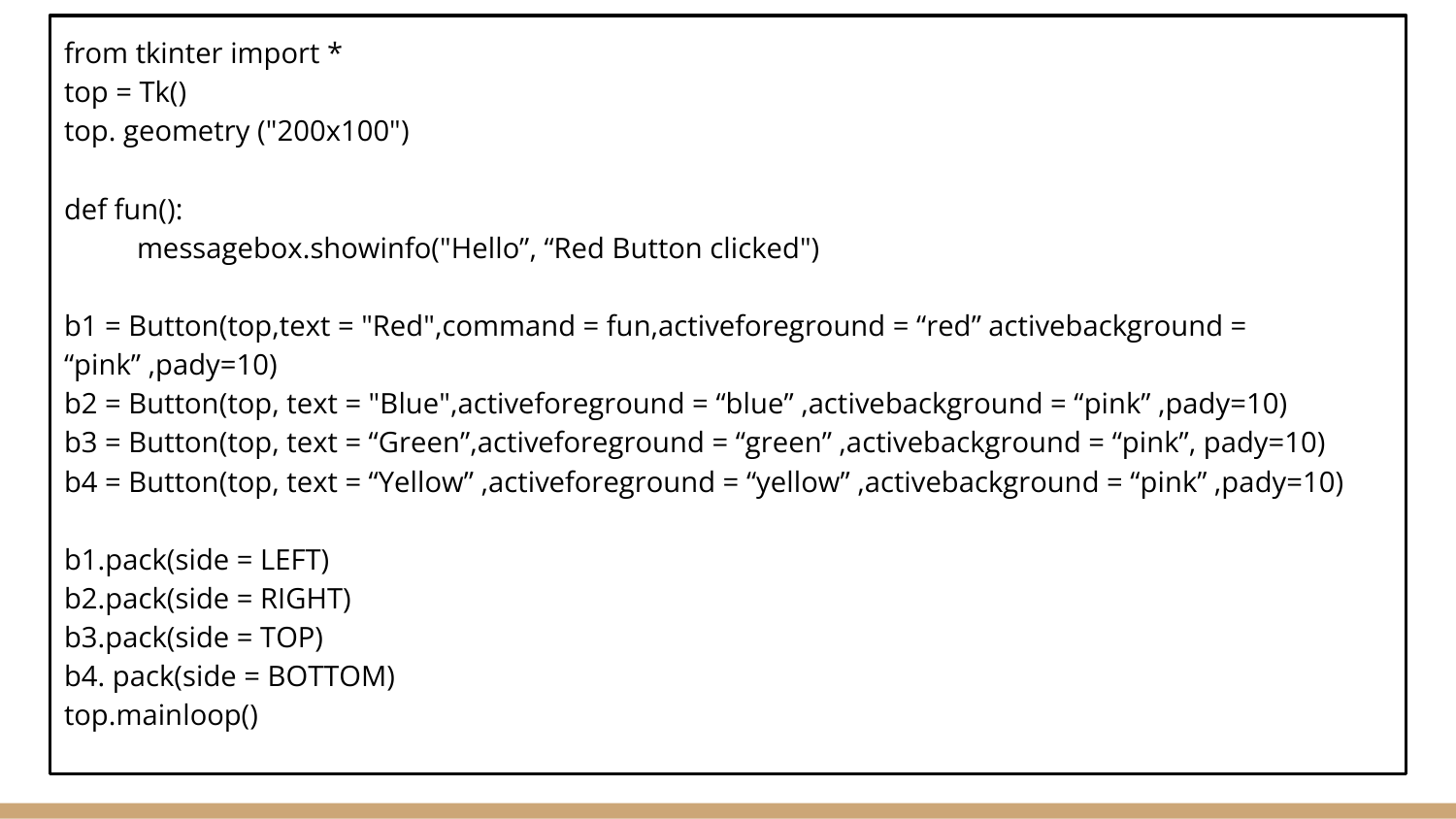

from tkinter import *
top = Tk()
top. geometry ("200x100")

def fun():
messagebox.showinfo("Hello”, “Red Button clicked")

b1 = Button(top,text = "Red",command = fun,activeforeground = “red” activebackground = “pink” ,pady=10)
b2 = Button(top, text = "Blue",activeforeground = “blue” ,activebackground = “pink” ,pady=10)
b3 = Button(top, text = “Green”,activeforeground = “green” ,activebackground = “pink”, pady=10)
b4 = Button(top, text = “Yellow” ,activeforeground = “yellow” ,activebackground = “pink” ,pady=10)

b1.pack(side = LEFT)
b2.pack(side = RIGHT)
b3.pack(side = TOP)
b4. pack(side = BOTTOM)
top.mainloop()